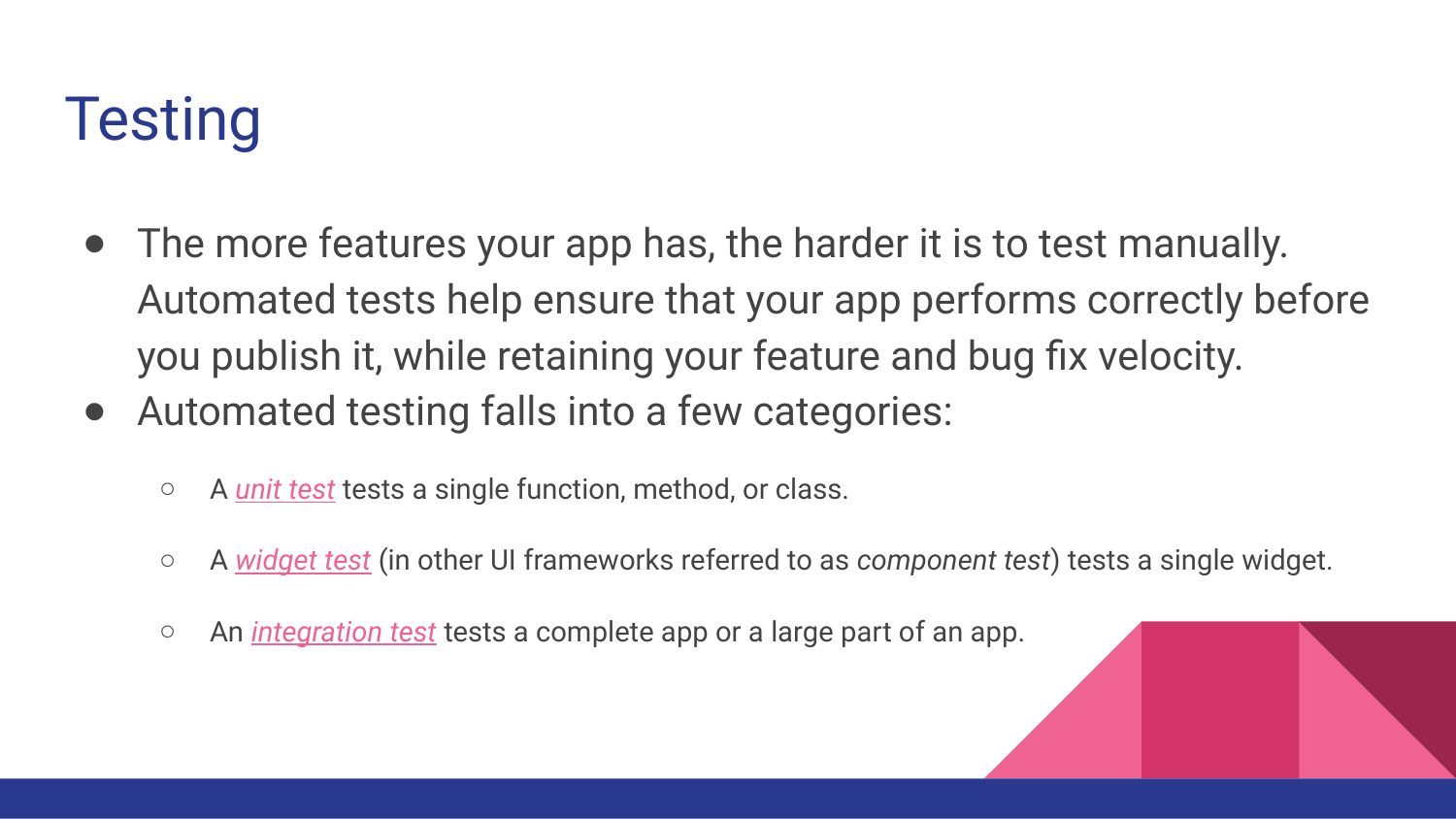

# Testing
The more features your app has, the harder it is to test manually. Automated tests help ensure that your app performs correctly before you publish it, while retaining your feature and bug fix velocity.
Automated testing falls into a few categories:
A unit test tests a single function, method, or class.
A widget test (in other UI frameworks referred to as component test) tests a single widget.
An integration test tests a complete app or a large part of an app.